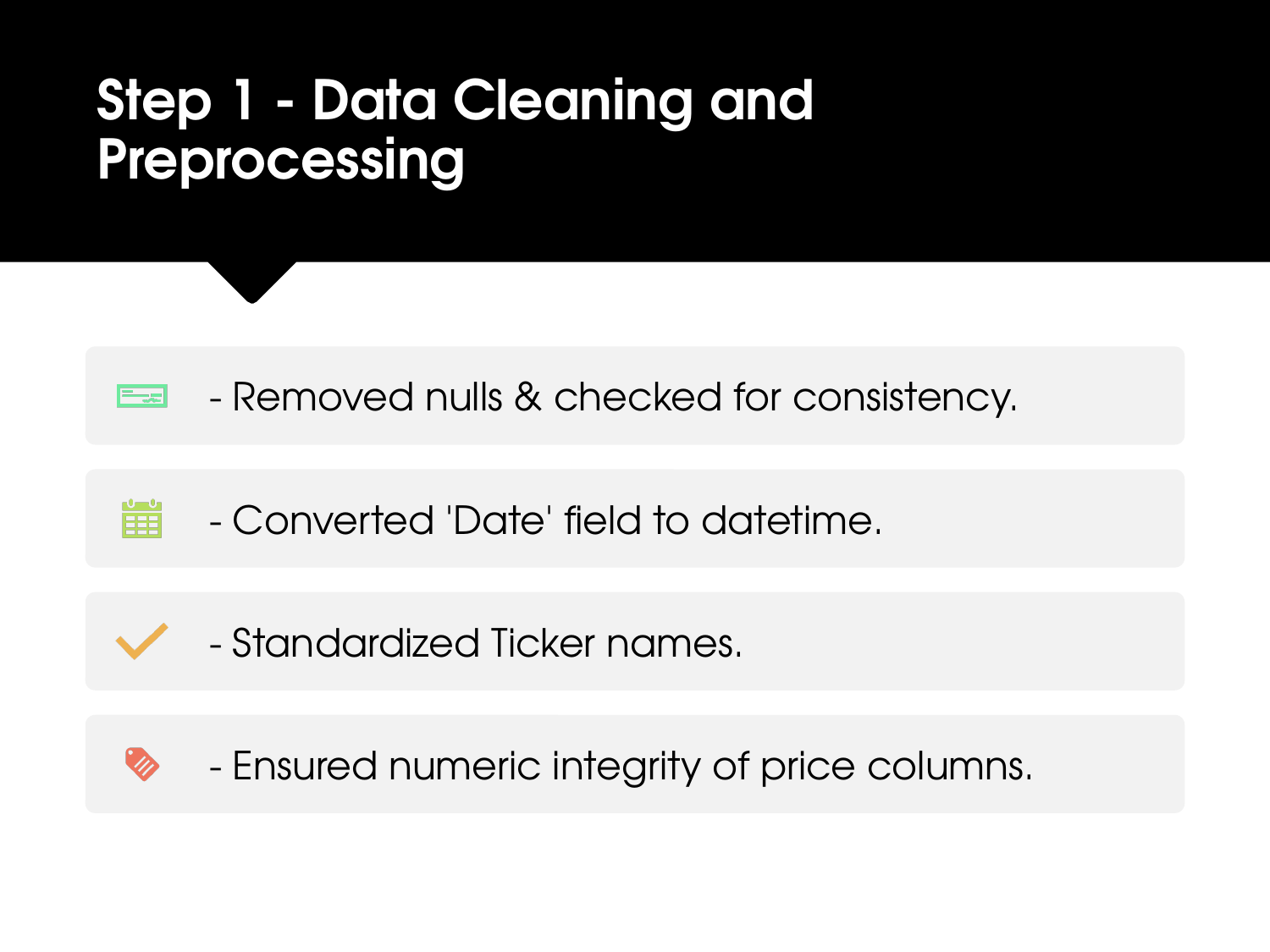

# Step 1 - Data Cleaning and Preprocessing
- Removed nulls & checked for consistency.
- Converted 'Date' field to datetime.
- Standardized Ticker names.
- Ensured numeric integrity of price columns.